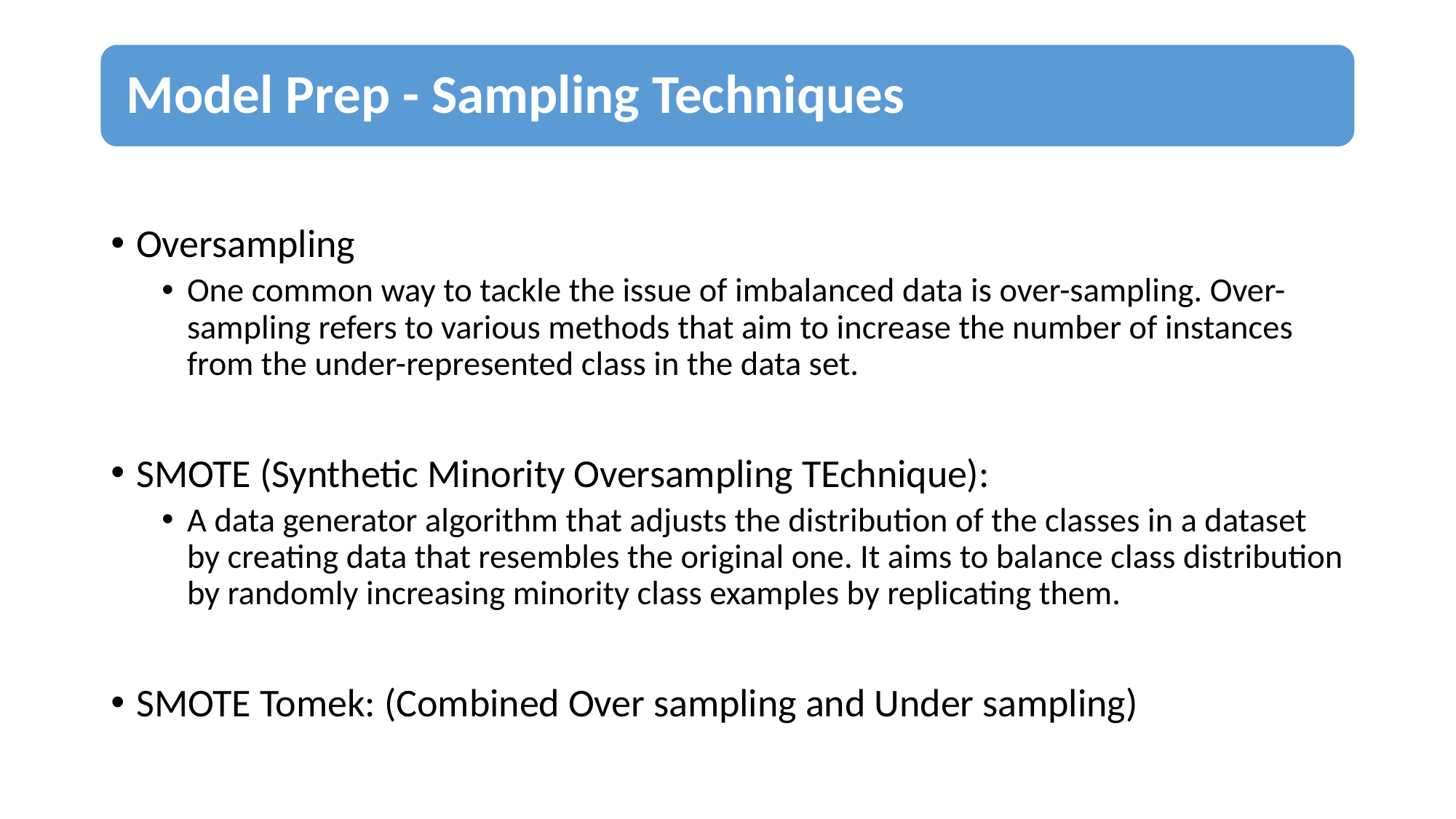

Model Prep - Sampling Techniques
Oversampling
One common way to tackle the issue of imbalanced data is over-sampling. Over-sampling refers to various methods that aim to increase the number of instances from the under-represented class in the data set.

SMOTE (Synthetic Minority Oversampling TEchnique):
A data generator algorithm that adjusts the distribution of the classes in a dataset by creating data that resembles the original one. It aims to balance class distribution by randomly increasing minority class examples by replicating them.

SMOTE Tomek: (Combined Over sampling and Under sampling)